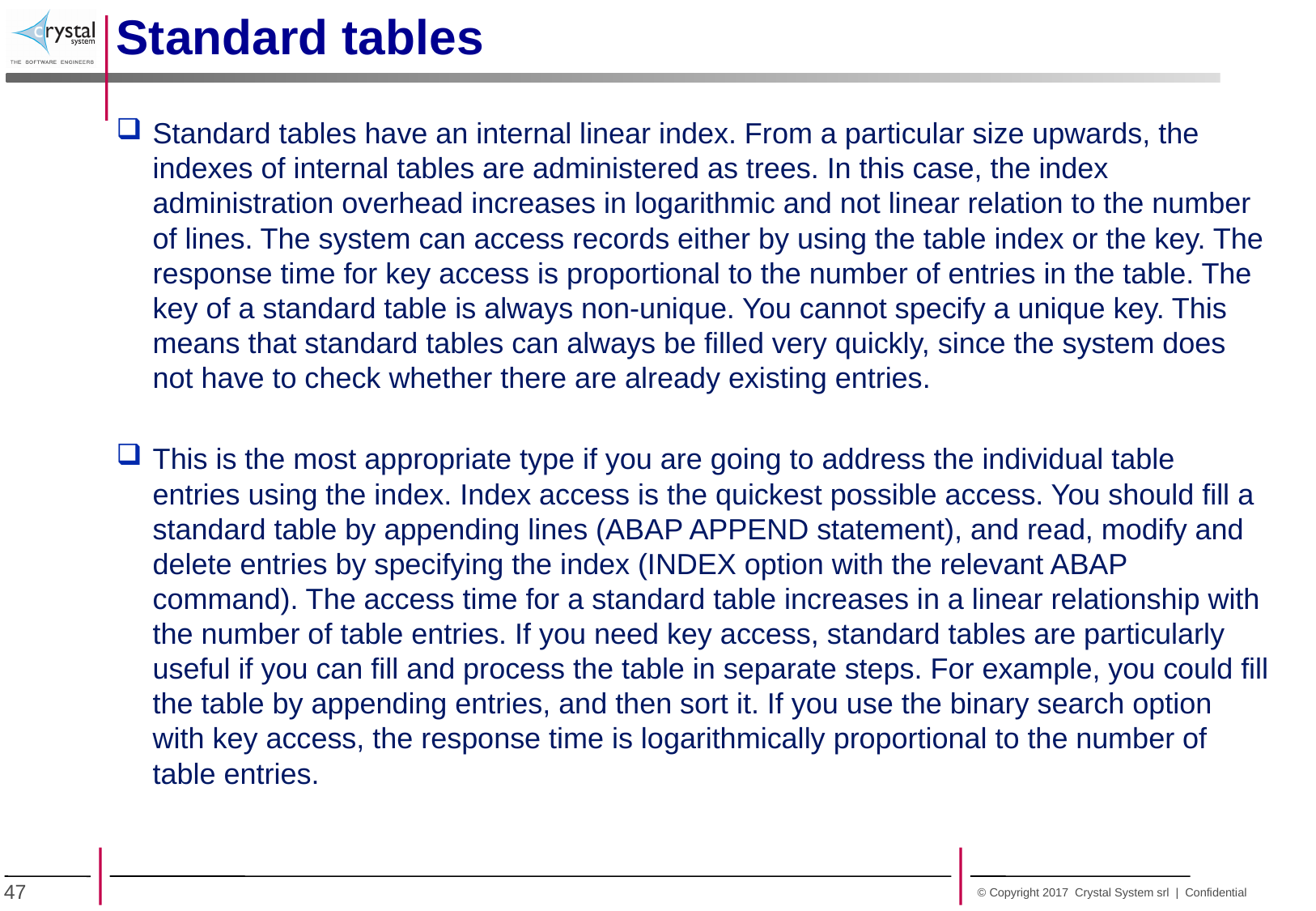

Standard tables
Standard tables have an internal linear index. From a particular size upwards, the indexes of internal tables are administered as trees. In this case, the index administration overhead increases in logarithmic and not linear relation to the number of lines. The system can access records either by using the table index or the key. The response time for key access is proportional to the number of entries in the table. The key of a standard table is always non-unique. You cannot specify a unique key. This means that standard tables can always be filled very quickly, since the system does not have to check whether there are already existing entries.

This is the most appropriate type if you are going to address the individual table entries using the index. Index access is the quickest possible access. You should fill a standard table by appending lines (ABAP APPEND statement), and read, modify and delete entries by specifying the index (INDEX option with the relevant ABAP command). The access time for a standard table increases in a linear relationship with the number of table entries. If you need key access, standard tables are particularly useful if you can fill and process the table in separate steps. For example, you could fill the table by appending entries, and then sort it. If you use the binary search option with key access, the response time is logarithmically proportional to the number of table entries.